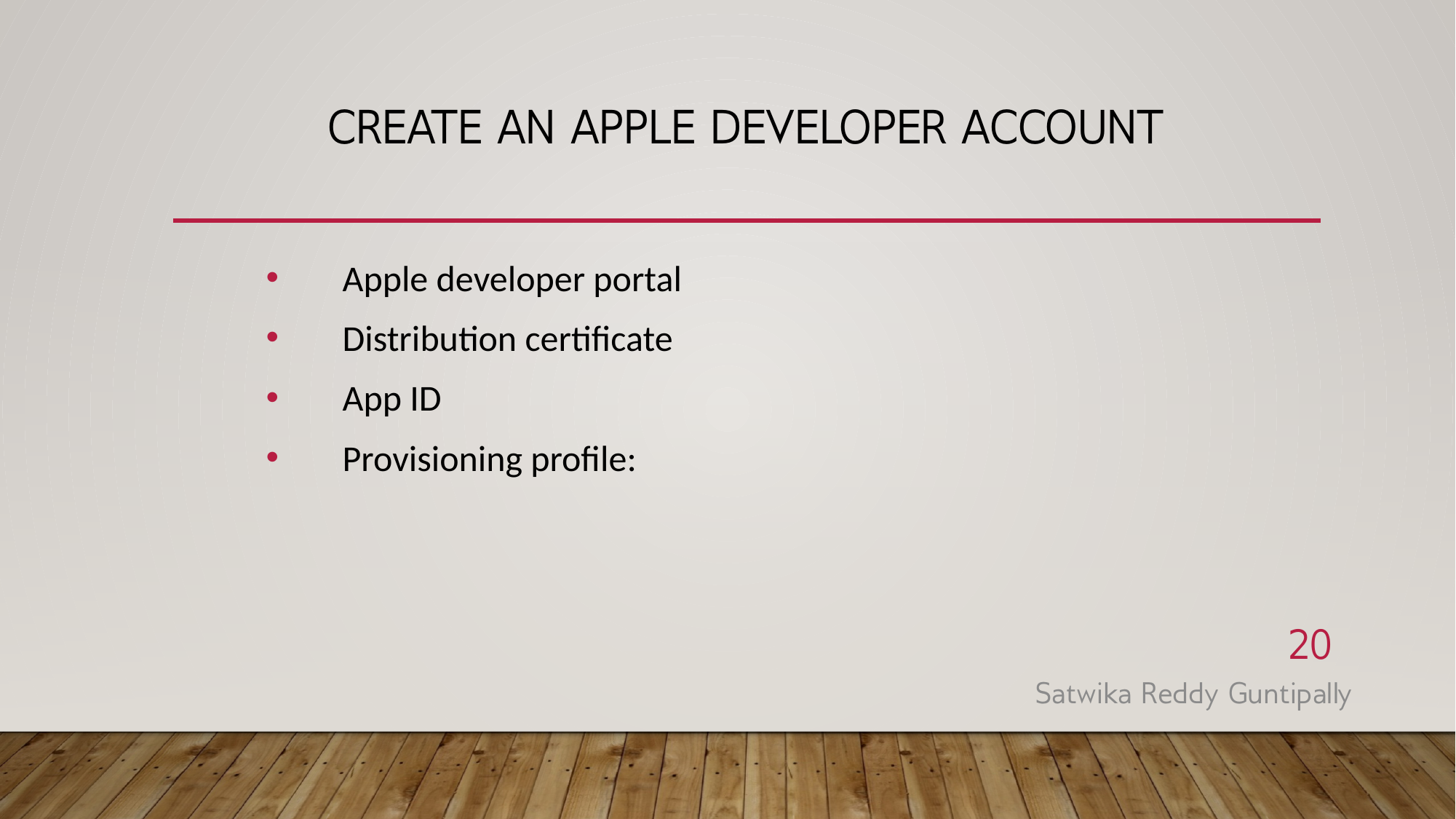

# Create an Apple Developer Account
 Apple developer portal
 Distribution certificate
 App ID
 Provisioning profile:

20
Satwika Reddy Guntipally